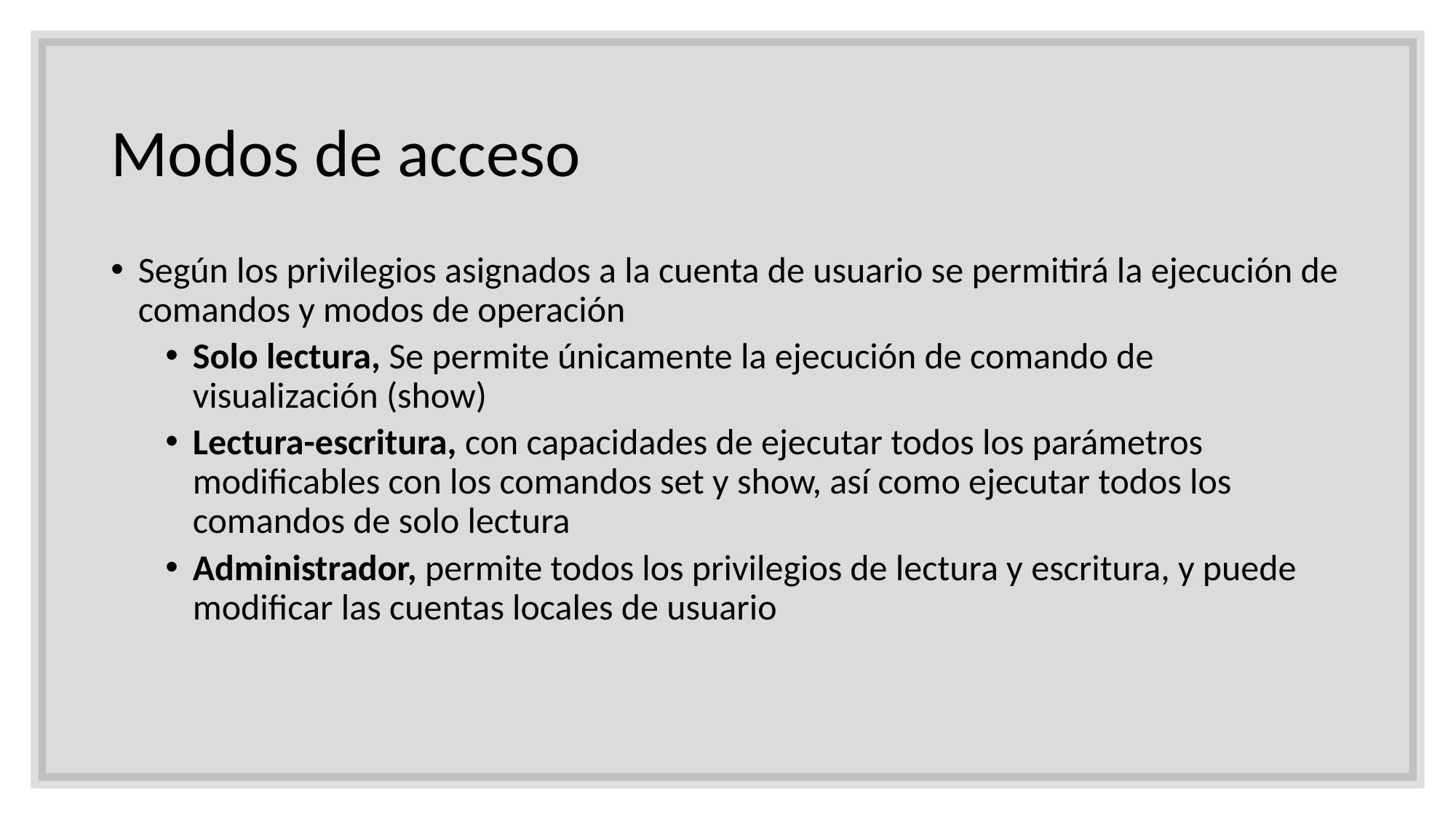

# Modos de acceso
Según los privilegios asignados a la cuenta de usuario se permitirá la ejecución de comandos y modos de operación
Solo lectura, Se permite únicamente la ejecución de comando de visualización (show)
Lectura-escritura, con capacidades de ejecutar todos los parámetros modificables con los comandos set y show, así como ejecutar todos los comandos de solo lectura
Administrador, permite todos los privilegios de lectura y escritura, y puede modificar las cuentas locales de usuario